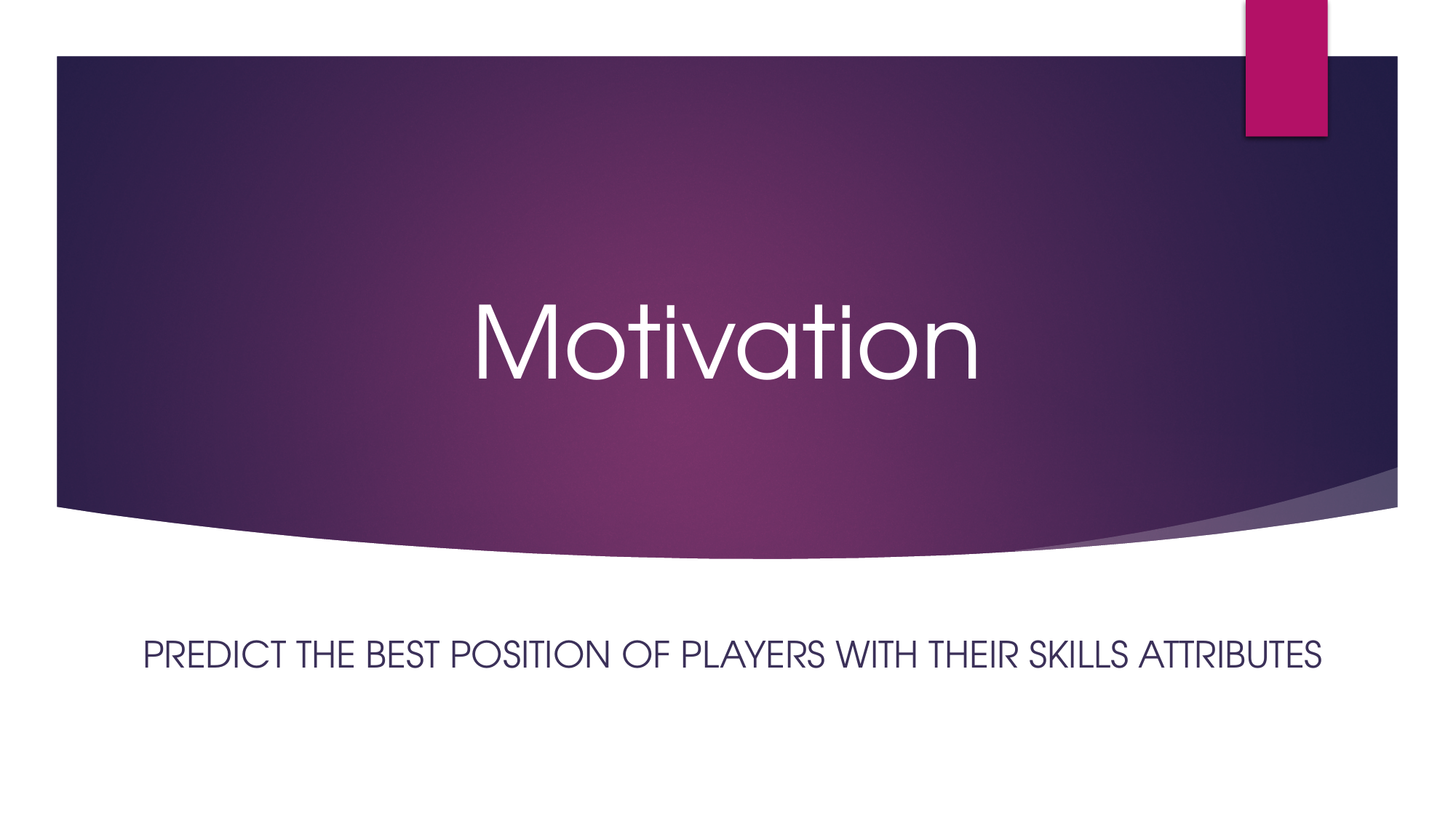

# Motivation

Predict the best position of players WITH THEIR SKILLS ATTRIBUTES